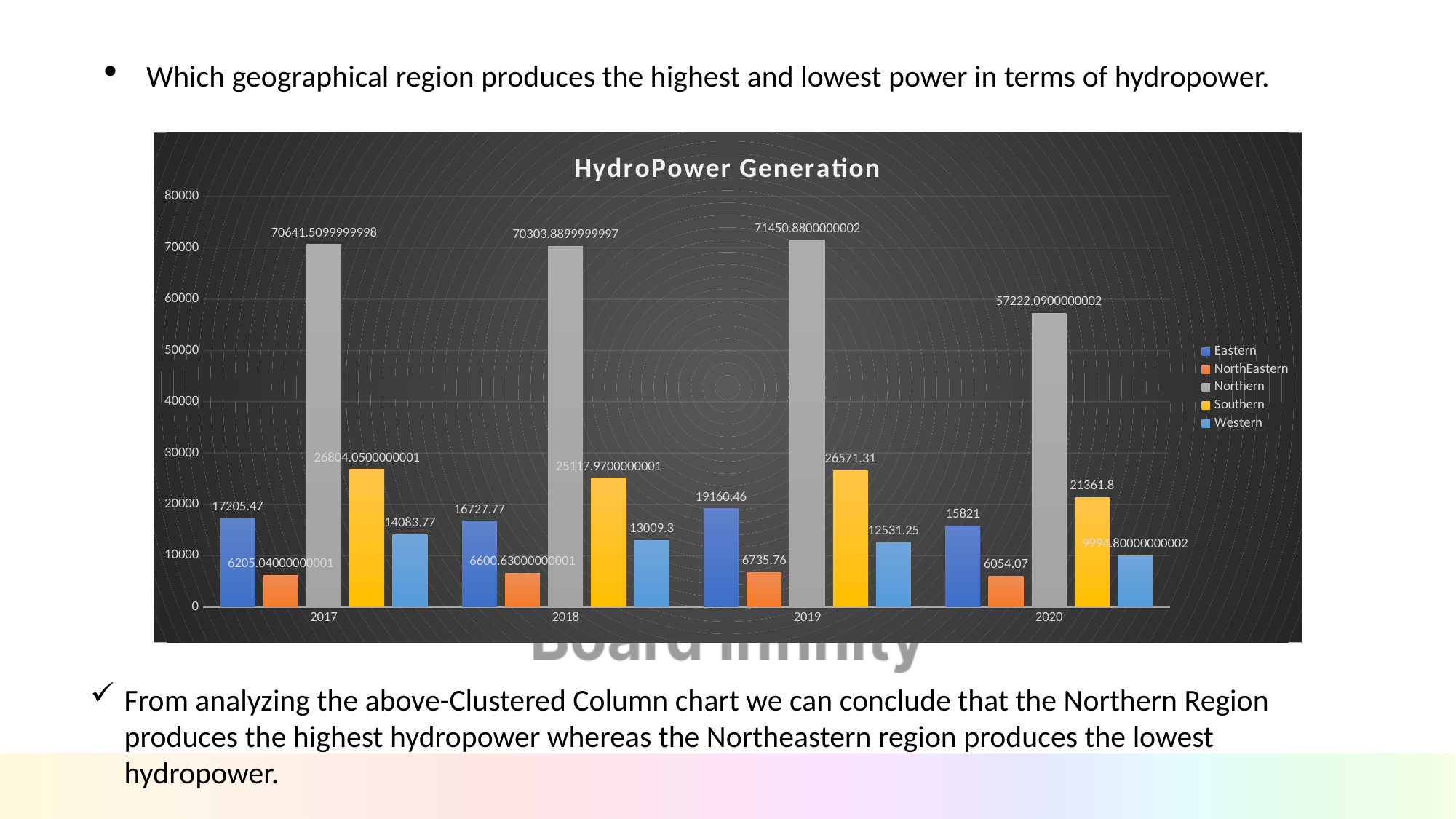

# Which geographical region produces the highest and lowest power in terms of hydropower.

### Chart: HydroPower Generation

| Category | Eastern | NorthEastern | Northern | Southern | Western |
|---|---|---|---|---|---|
| 2017 | 17205.469999999976 | 6205.040000000006 | 70641.50999999975 | 26804.050000000112 | 14083.77000000003 |
| 2018 | 16727.76999999999 | 6600.630000000009 | 70303.88999999966 | 25117.970000000052 | 13009.300000000037 |
| 2019 | 19160.460000000003 | 6735.759999999999 | 71450.88000000022 | 26571.310000000045 | 12531.249999999967 |
| 2020 | 15820.999999999978 | 6054.070000000001 | 57222.090000000164 | 21361.800000000043 | 9994.800000000023 |
From analyzing the above-Clustered Column chart we can conclude that the Northern Region produces the highest hydropower whereas the Northeastern region produces the lowest hydropower.